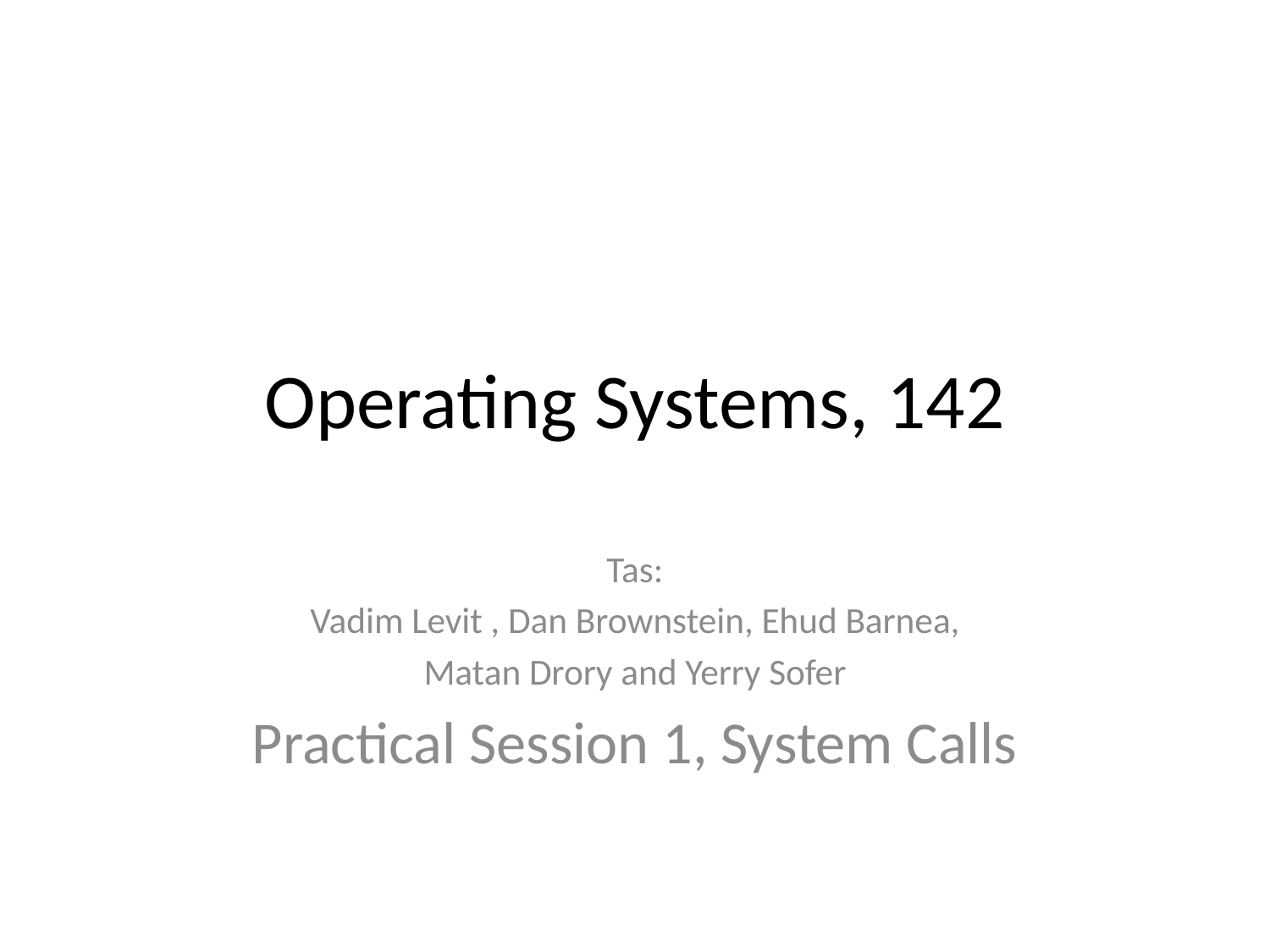

# Operating Systems, 142
Tas:
Vadim Levit , Dan Brownstein, Ehud Barnea,
Matan Drory and Yerry Sofer
Practical Session 1, System Calls